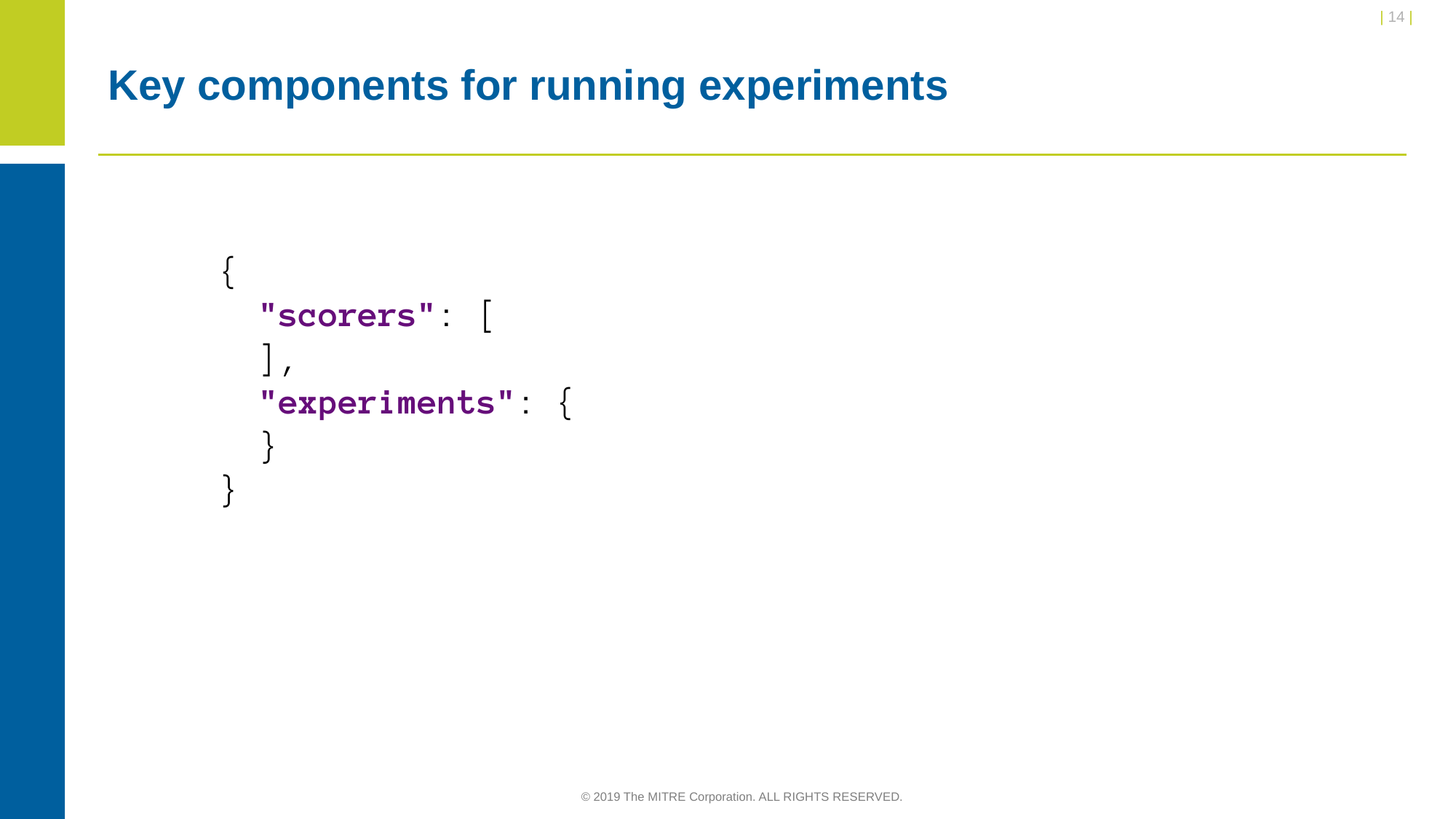

| 14 |
# Key components for running experiments

{
  "scorers": [
  ],
  "experiments": {
  }
}